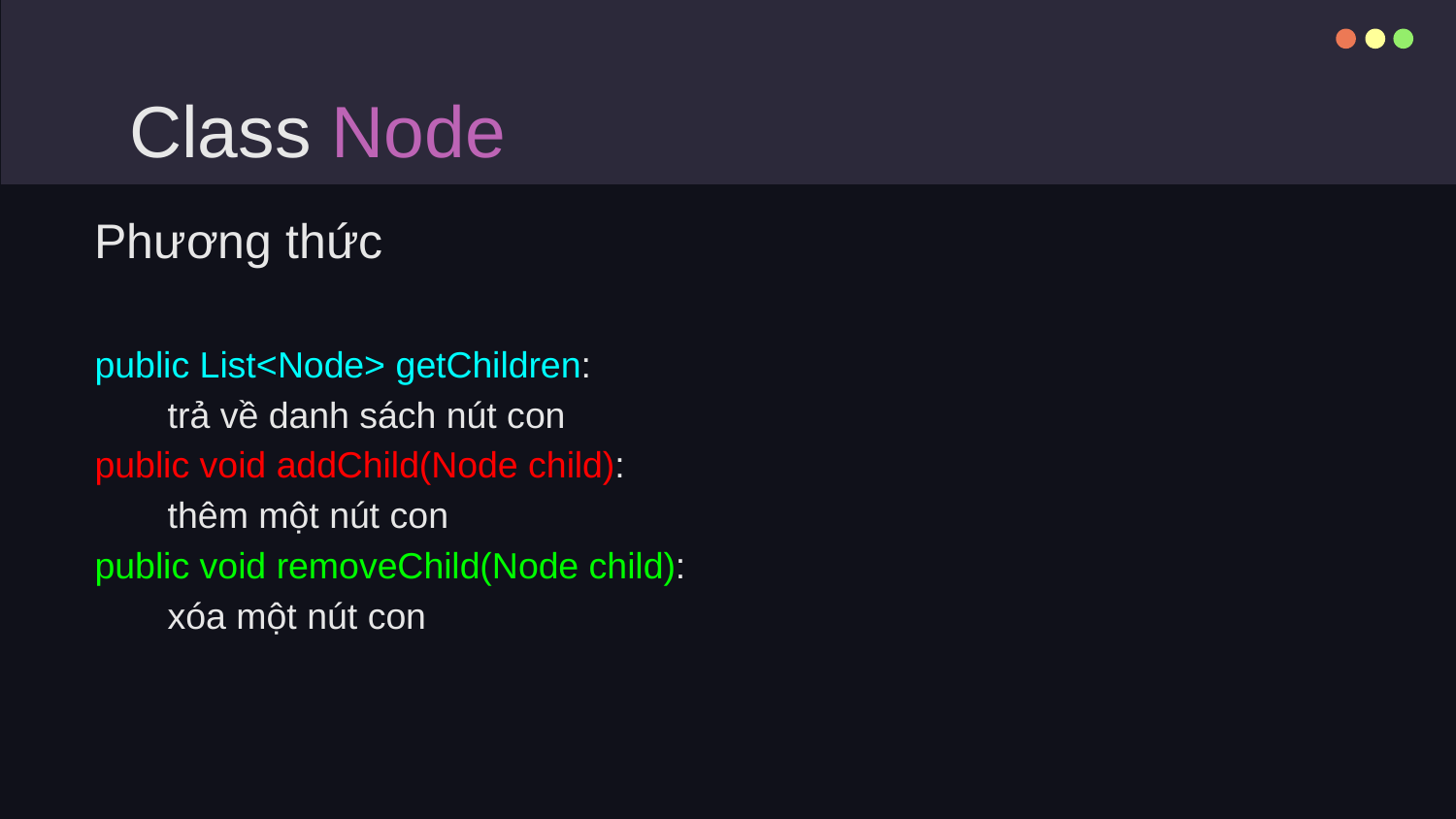

# Class Node
Phương thức

public List<Node> getChildren:
trả về danh sách nút con
public void addChild(Node child):
thêm một nút con
public void removeChild(Node child):
xóa một nút con